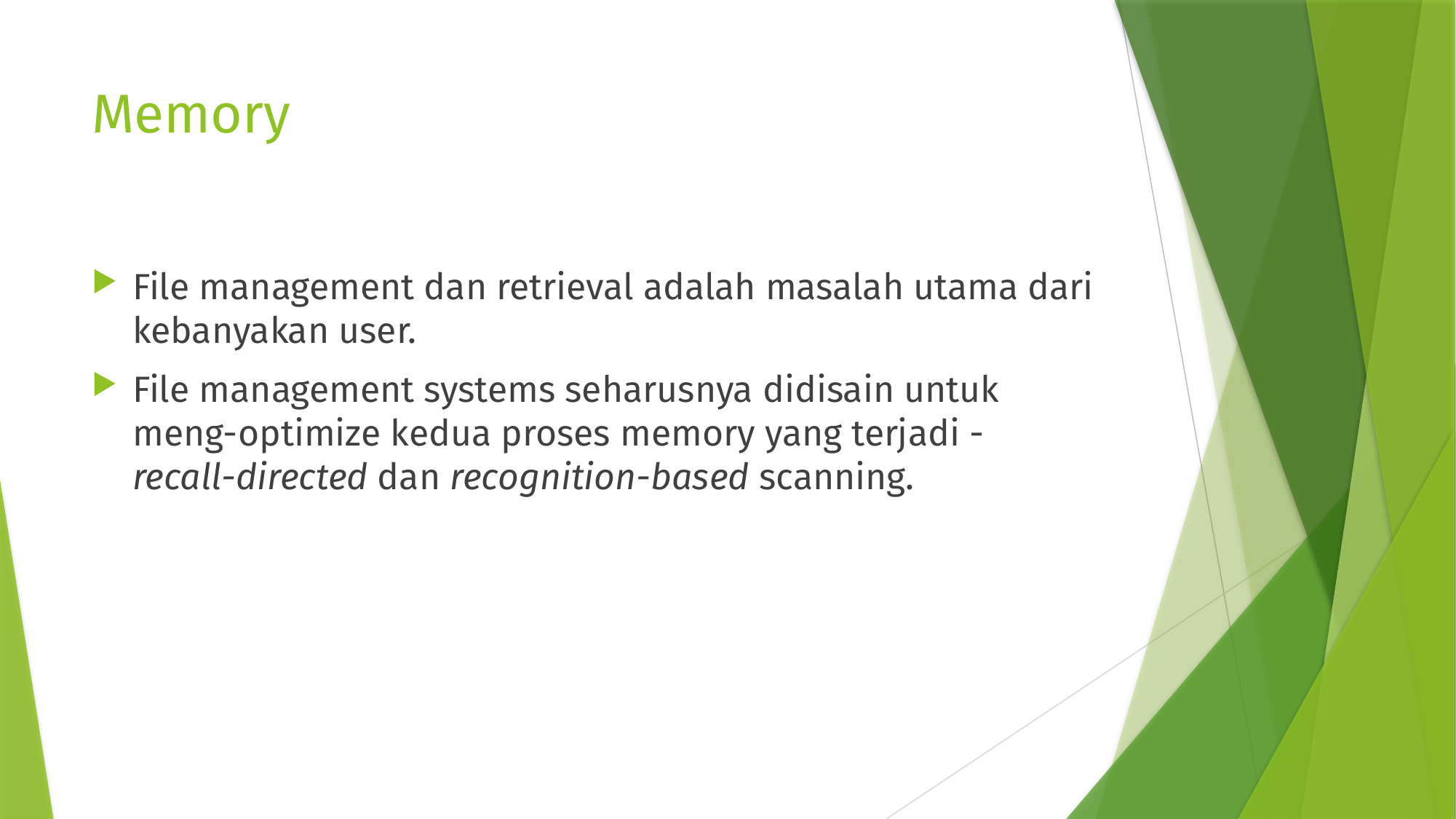

# Memory
File management dan retrieval adalah masalah utama dari kebanyakan user.
File management systems seharusnya didisain untuk meng-optimize kedua proses memory yang terjadi - recall-directed dan recognition-based scanning.